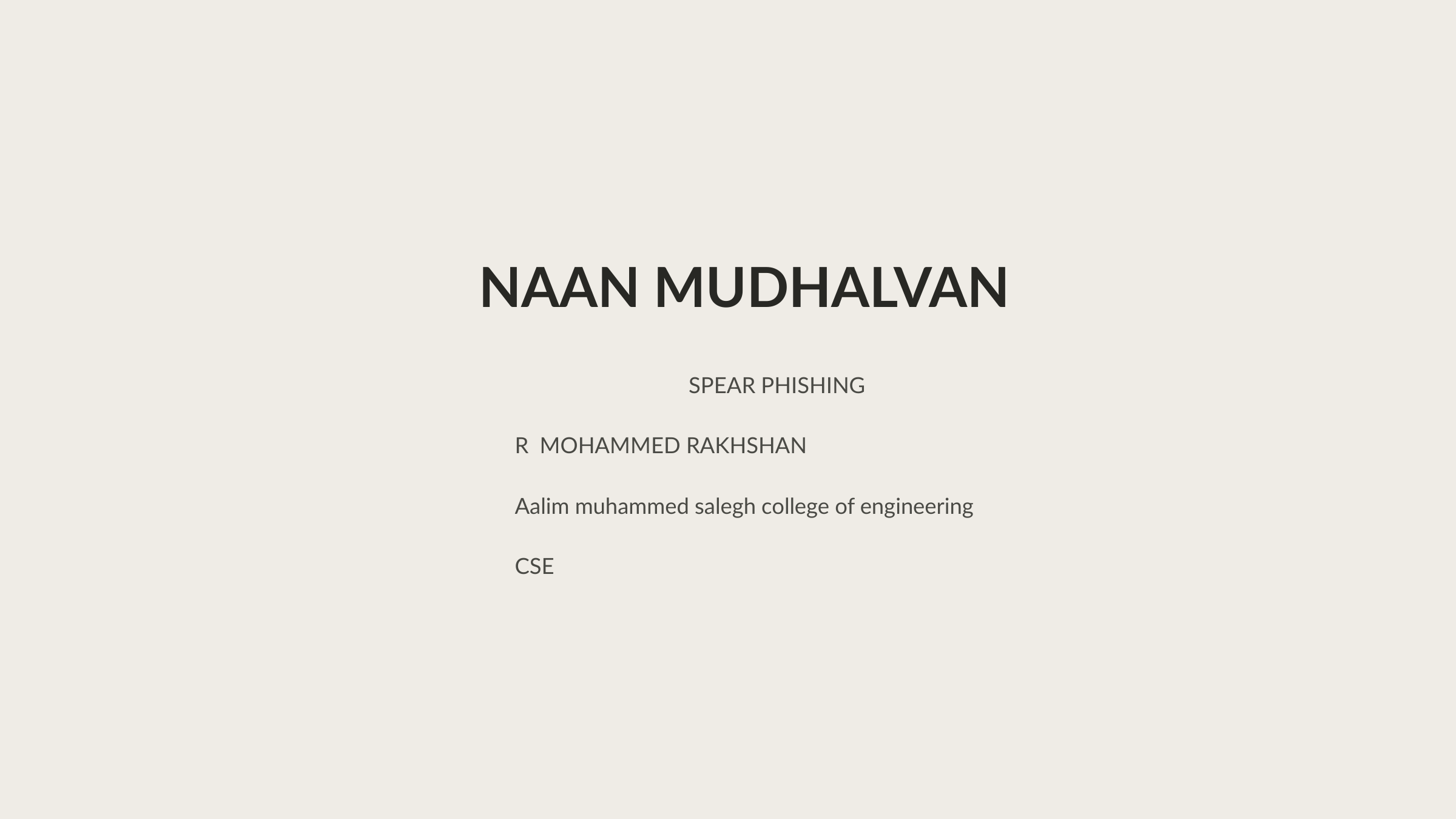

NAAN MUDHALVAN
                                                                                     SPEAR PHISHING
                                                      R  MOHAMMED RAKHSHAN
                                                      Aalim muhammed salegh college of engineering
                                                      CSE